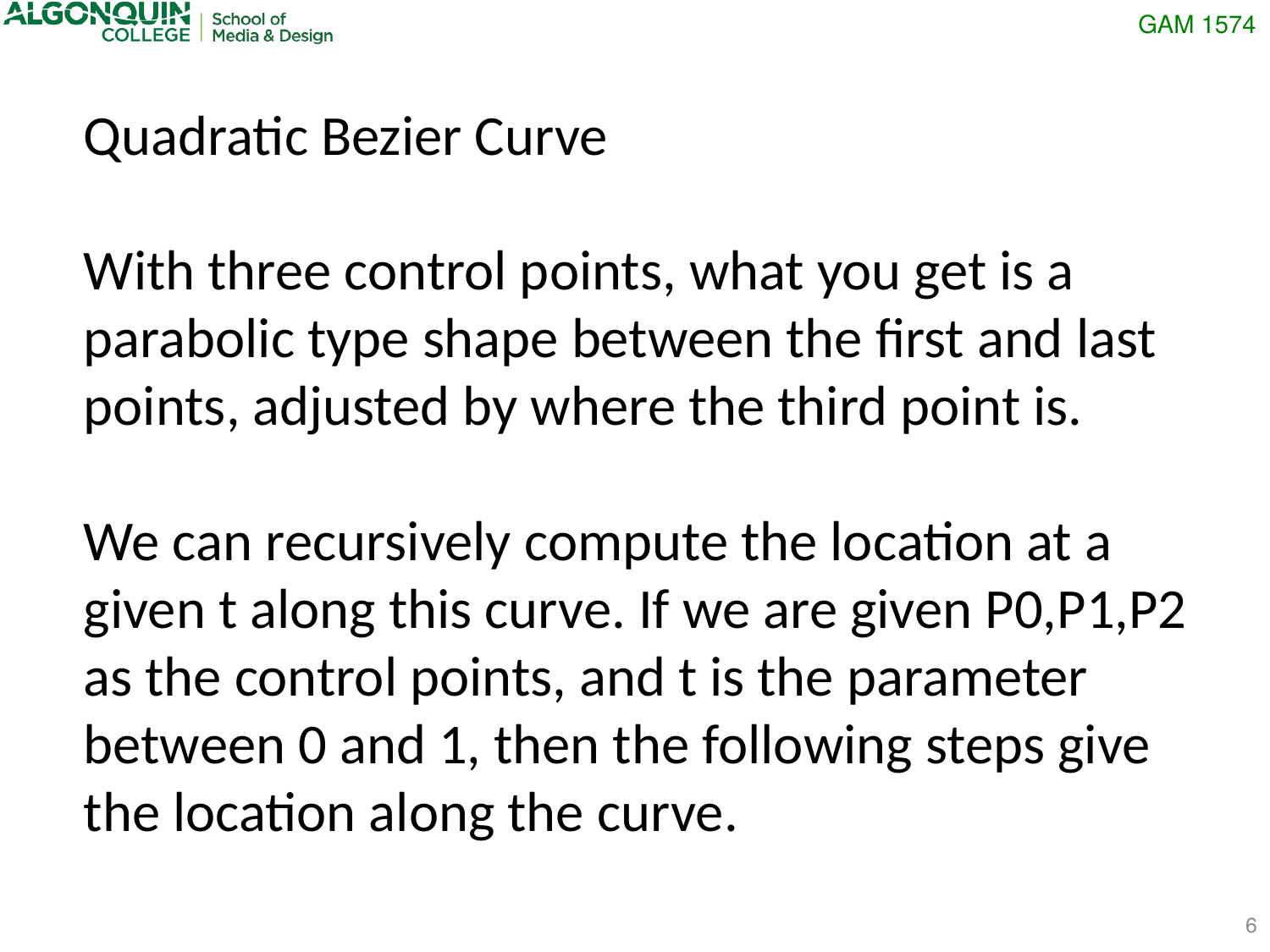

Quadratic Bezier Curve

With three control points, what you get is a parabolic type shape between the first and last points, adjusted by where the third point is.

We can recursively compute the location at a given t along this curve. If we are given P0,P1,P2 as the control points, and t is the parameter between 0 and 1, then the following steps give the location along the curve.
6